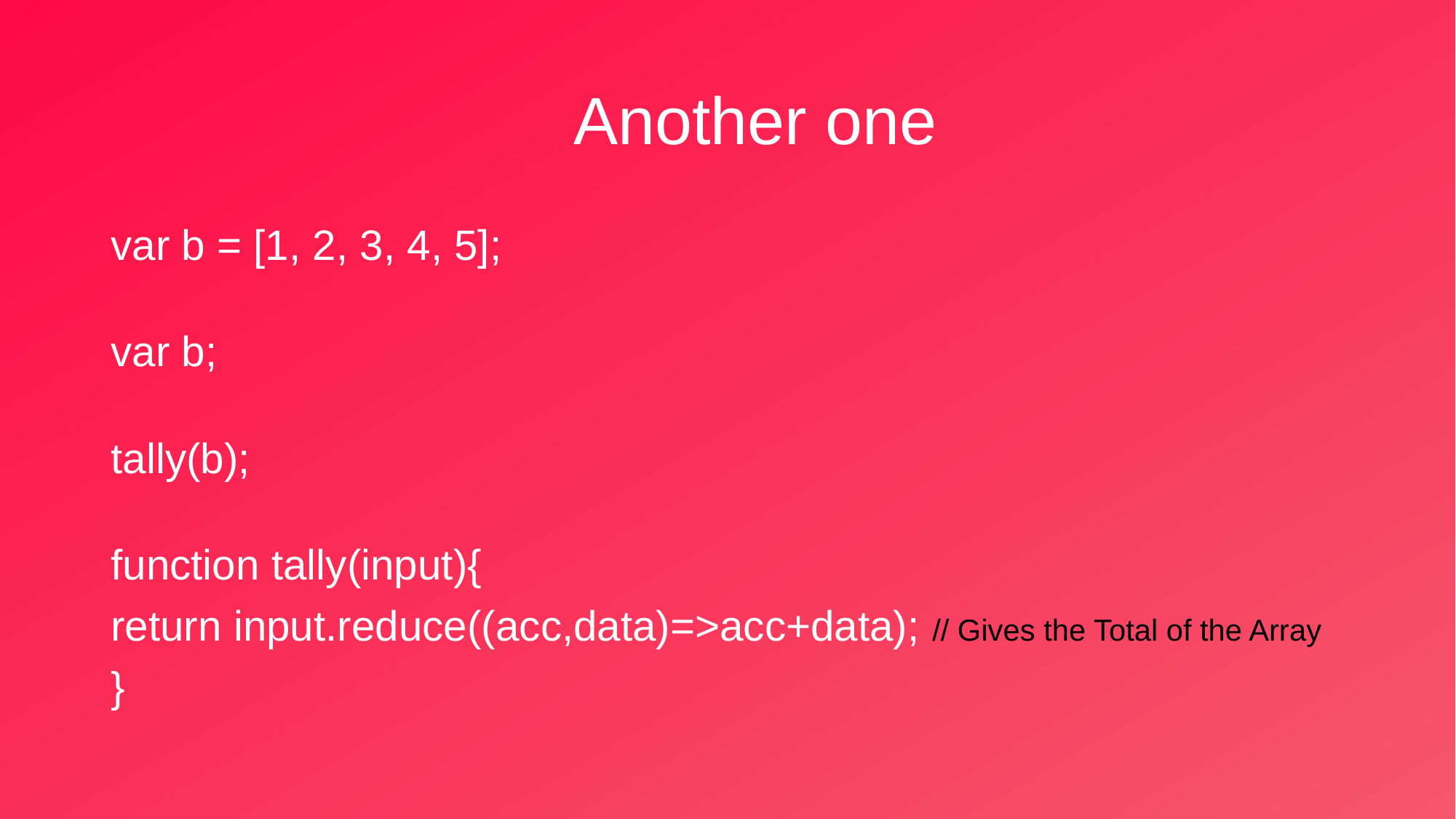

# Another one
var b = [1, 2, 3, 4, 5];
var b;
tally(b);
function tally(input){
return input.reduce((acc,data)=>acc+data); // Gives the Total of the Array
}